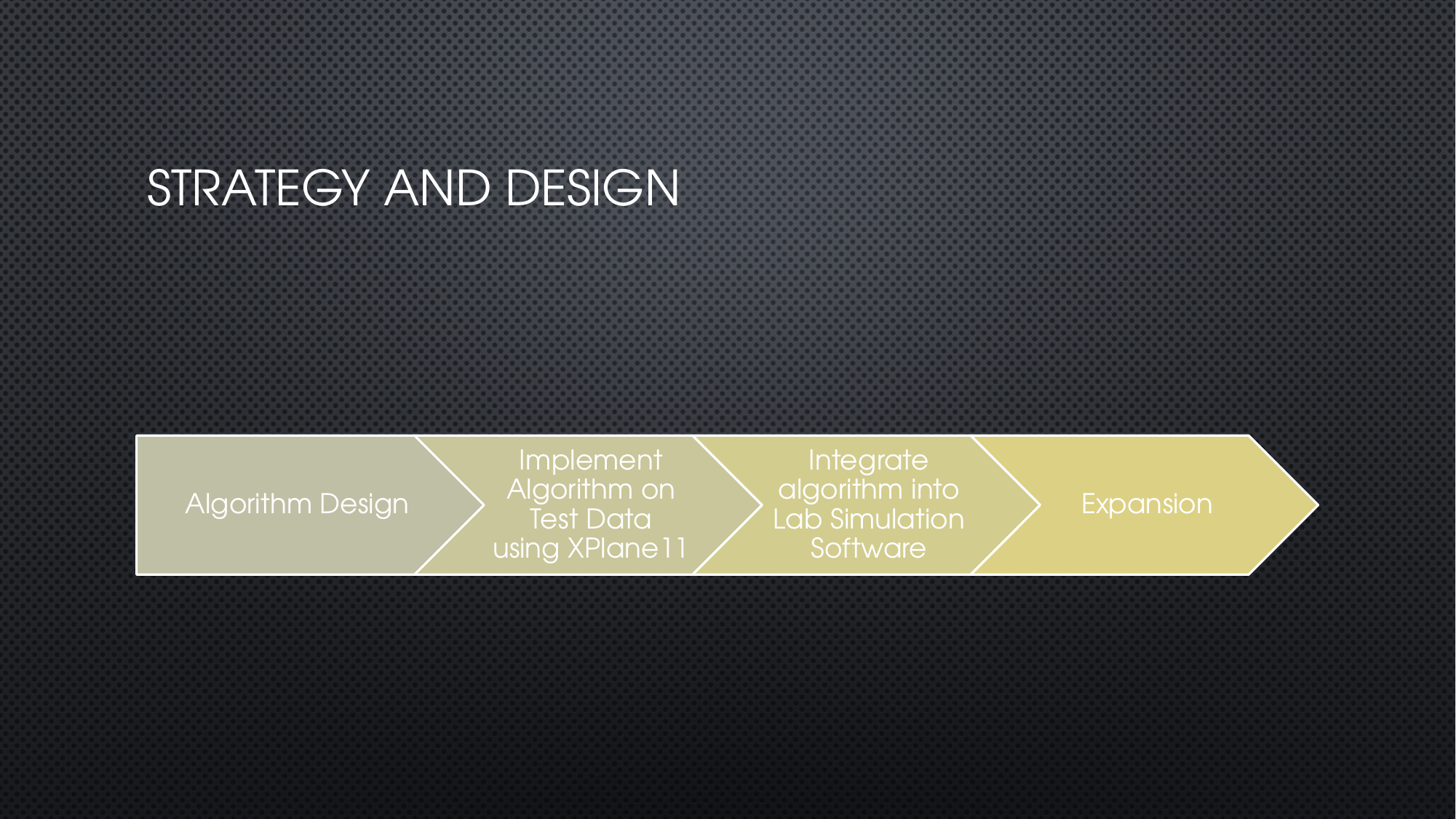

# Strategy and design
Algorithm Design
Implement Algorithm on Test Data using XPlane11
Integrate algorithm into Lab Simulation Software
Expansion